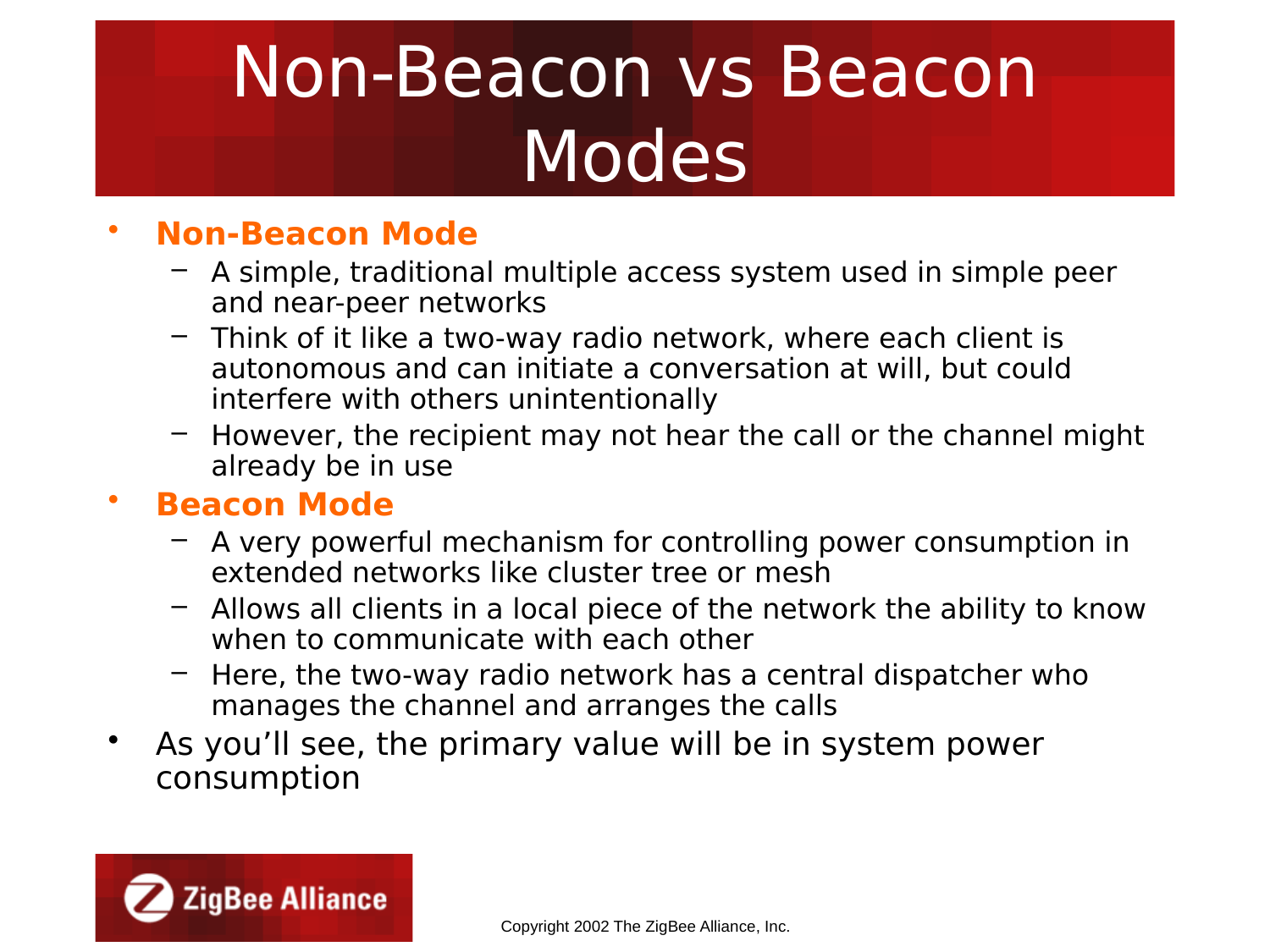

# Non-Beacon vs Beacon Modes
Non-Beacon Mode
A simple, traditional multiple access system used in simple peer and near-peer networks
Think of it like a two-way radio network, where each client is autonomous and can initiate a conversation at will, but could interfere with others unintentionally
However, the recipient may not hear the call or the channel might already be in use
Beacon Mode
A very powerful mechanism for controlling power consumption in extended networks like cluster tree or mesh
Allows all clients in a local piece of the network the ability to know when to communicate with each other
Here, the two-way radio network has a central dispatcher who manages the channel and arranges the calls
As you’ll see, the primary value will be in system power consumption
Copyright 2002 The ZigBee Alliance, Inc.